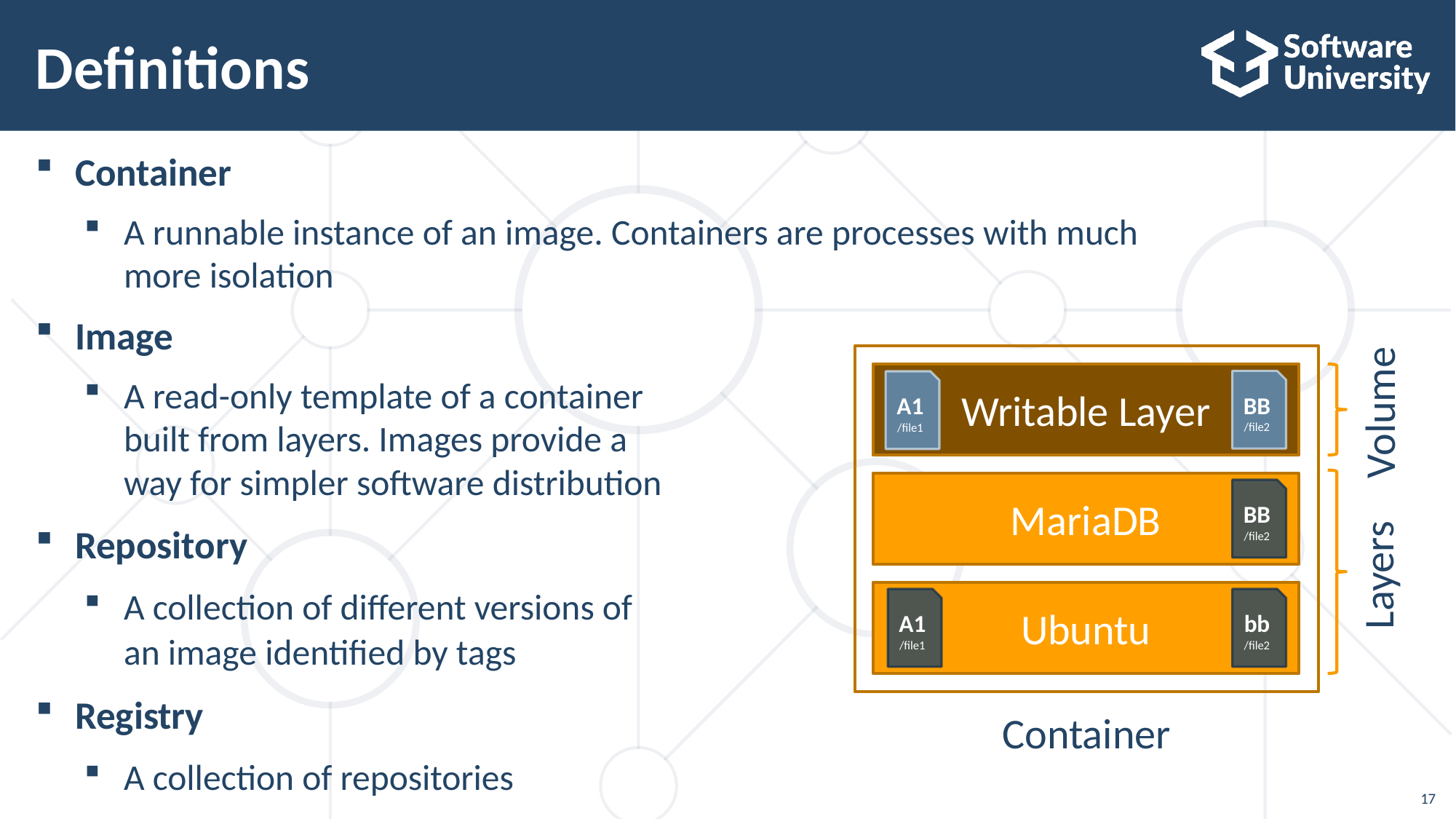

# Definitions
Container
A runnable instance of an image. Containers are processes with much
more isolation
Image
A read-only template of a container
built from layers. Images provide a
way for simpler software distribution
Repository
A collection of different versions of
an image identified by tags
Registry
A collection of repositories

Writable Layer

BB
/file2
A1
/file1
Volume

MariaDB
BB
/file2
Layers
Ubuntu
A1
/file1
bb
/file2
Container
17